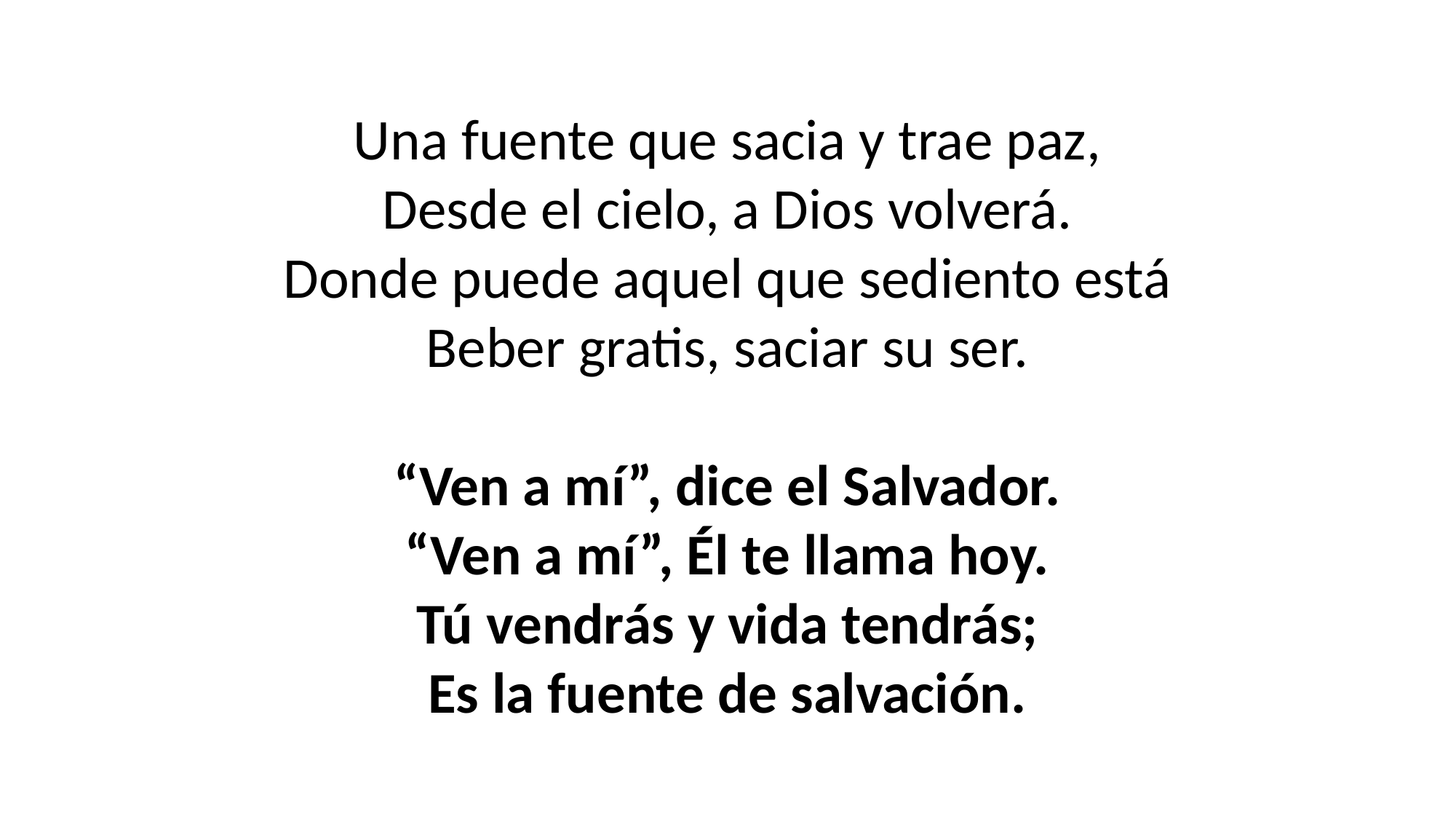

Una fuente que sacia y trae paz,
Desde el cielo, a Dios volverá.
Donde puede aquel que sediento está
Beber gratis, saciar su ser.

“Ven a mí”, dice el Salvador.
“Ven a mí”, Él te llama hoy.
Tú vendrás y vida tendrás;
Es la fuente de salvación.